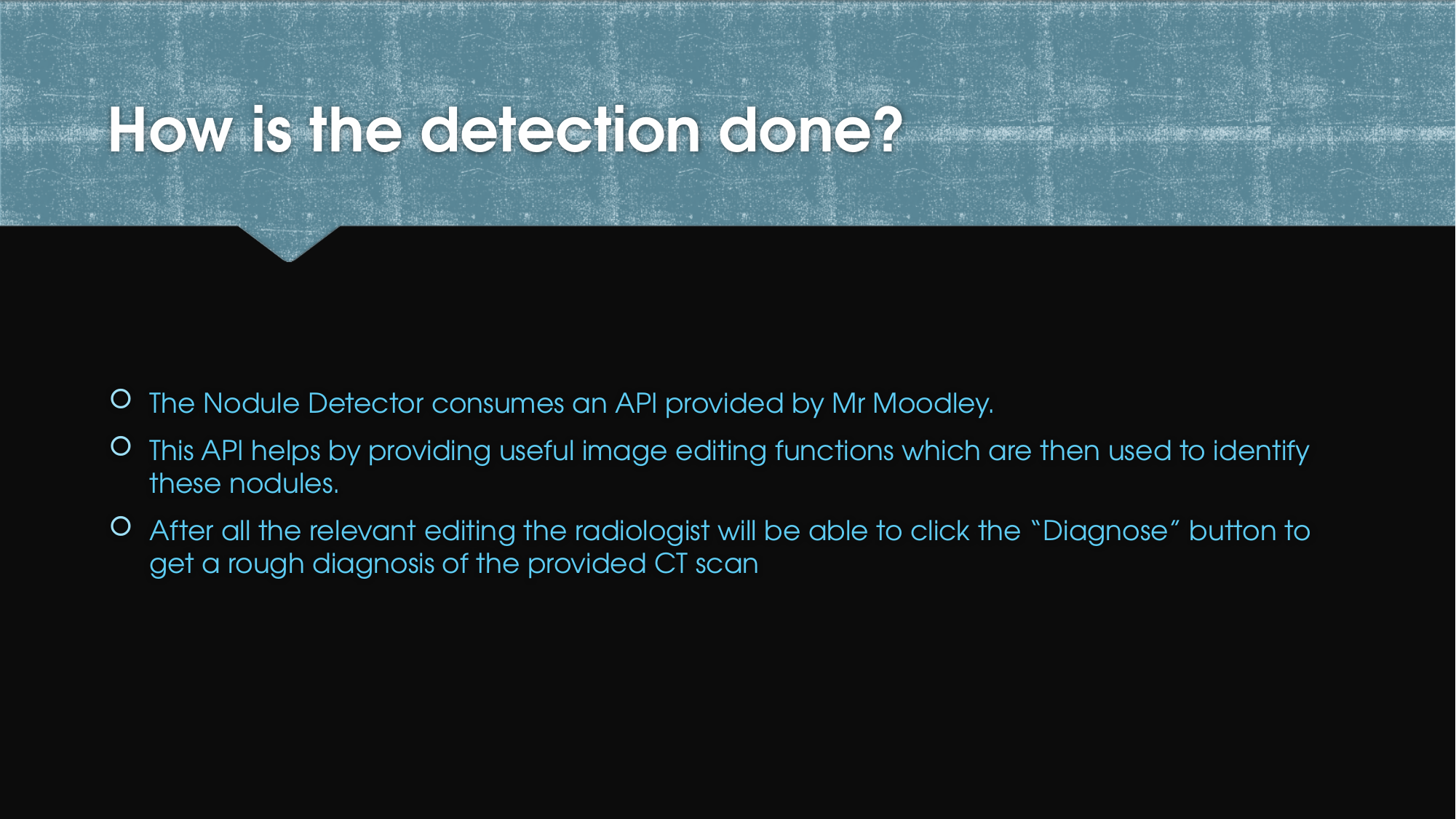

# How is the detection done?
The Nodule Detector consumes an API provided by Mr Moodley.
This API helps by providing useful image editing functions which are then used to identify these nodules.
After all the relevant editing the radiologist will be able to click the “Diagnose” button to get a rough diagnosis of the provided CT scan